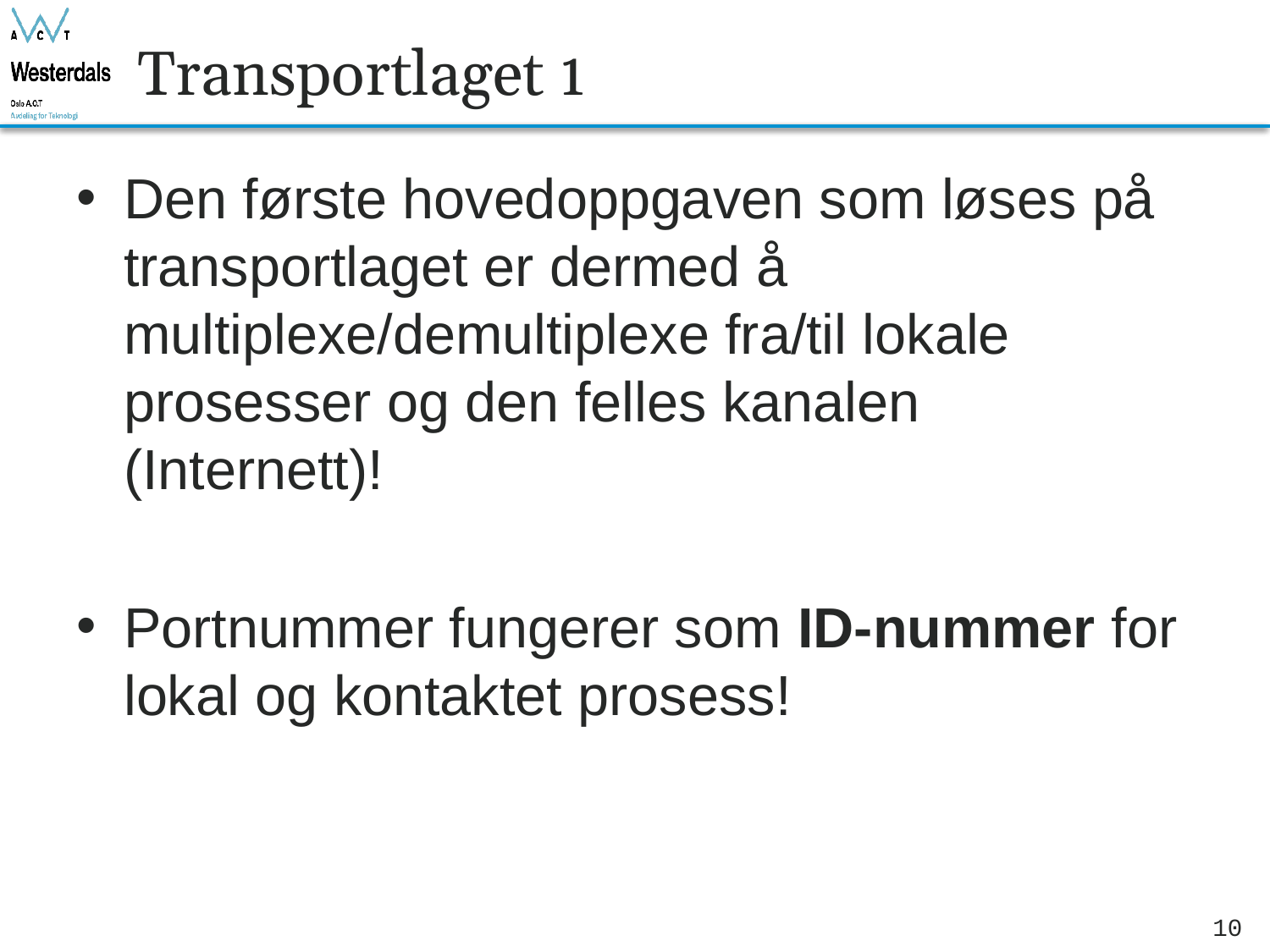

# Transportlaget 1
Den første hovedoppgaven som løses på transportlaget er dermed å multiplexe/demultiplexe fra/til lokale prosesser og den felles kanalen (Internett)!

Portnummer fungerer som ID-nummer for lokal og kontaktet prosess!
10